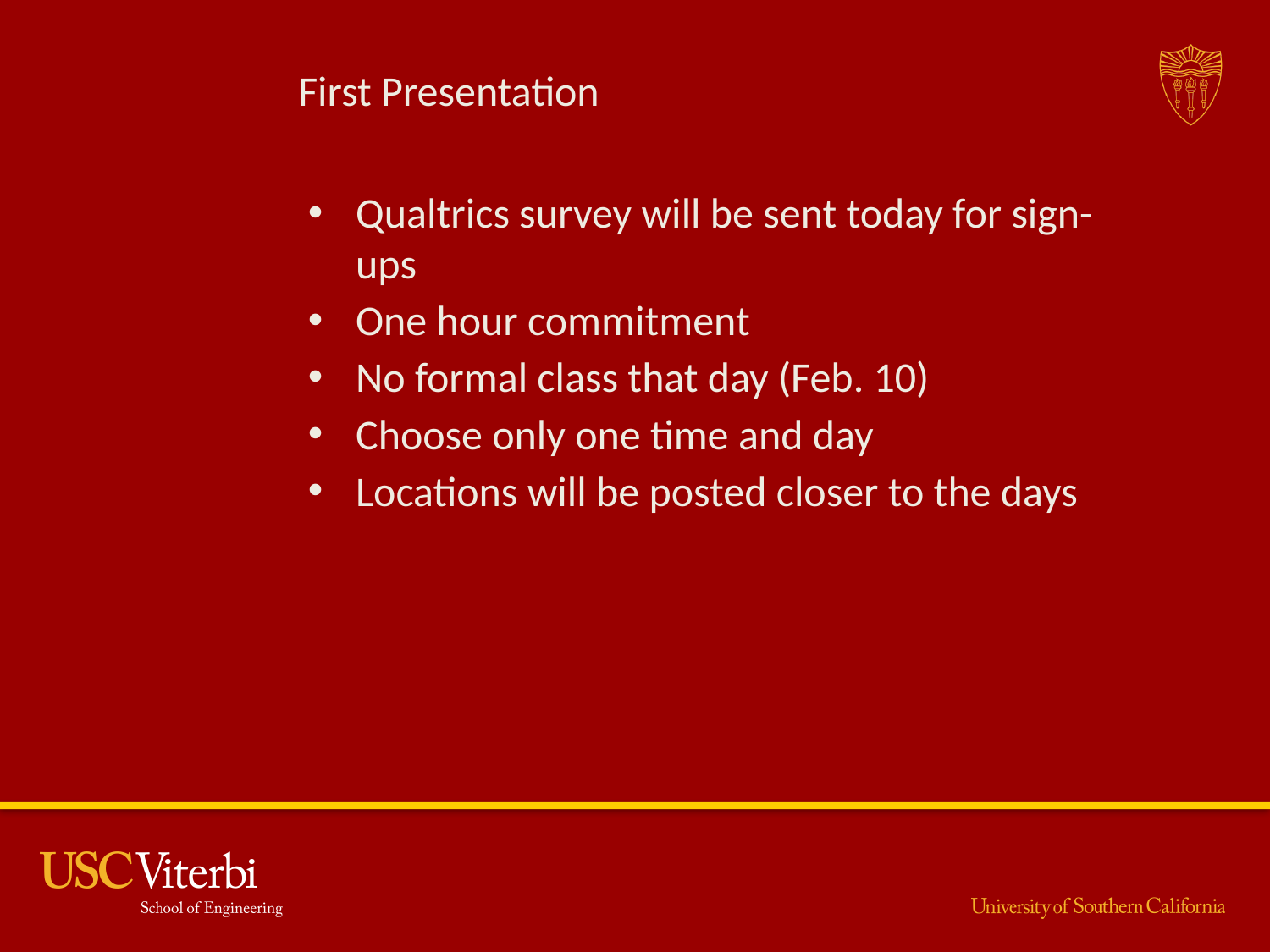

# First Presentation
Qualtrics survey will be sent today for sign-ups
One hour commitment
No formal class that day (Feb. 10)
Choose only one time and day
Locations will be posted closer to the days